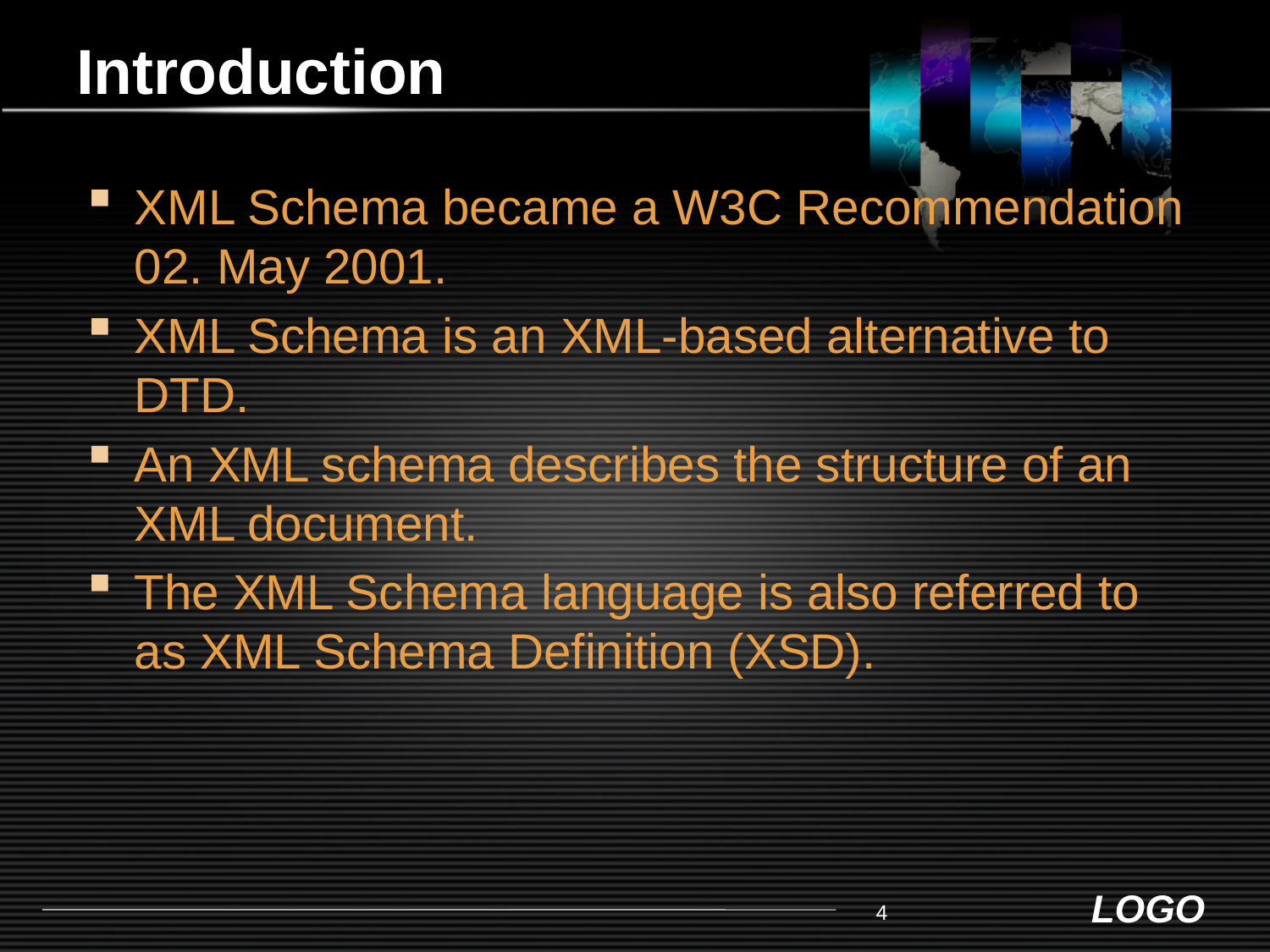

# Introduction
XML Schema became a W3C Recommendation 02. May 2001.
XML Schema is an XML-based alternative to DTD.
An XML schema describes the structure of an XML document.
The XML Schema language is also referred to as XML Schema Definition (XSD).

4